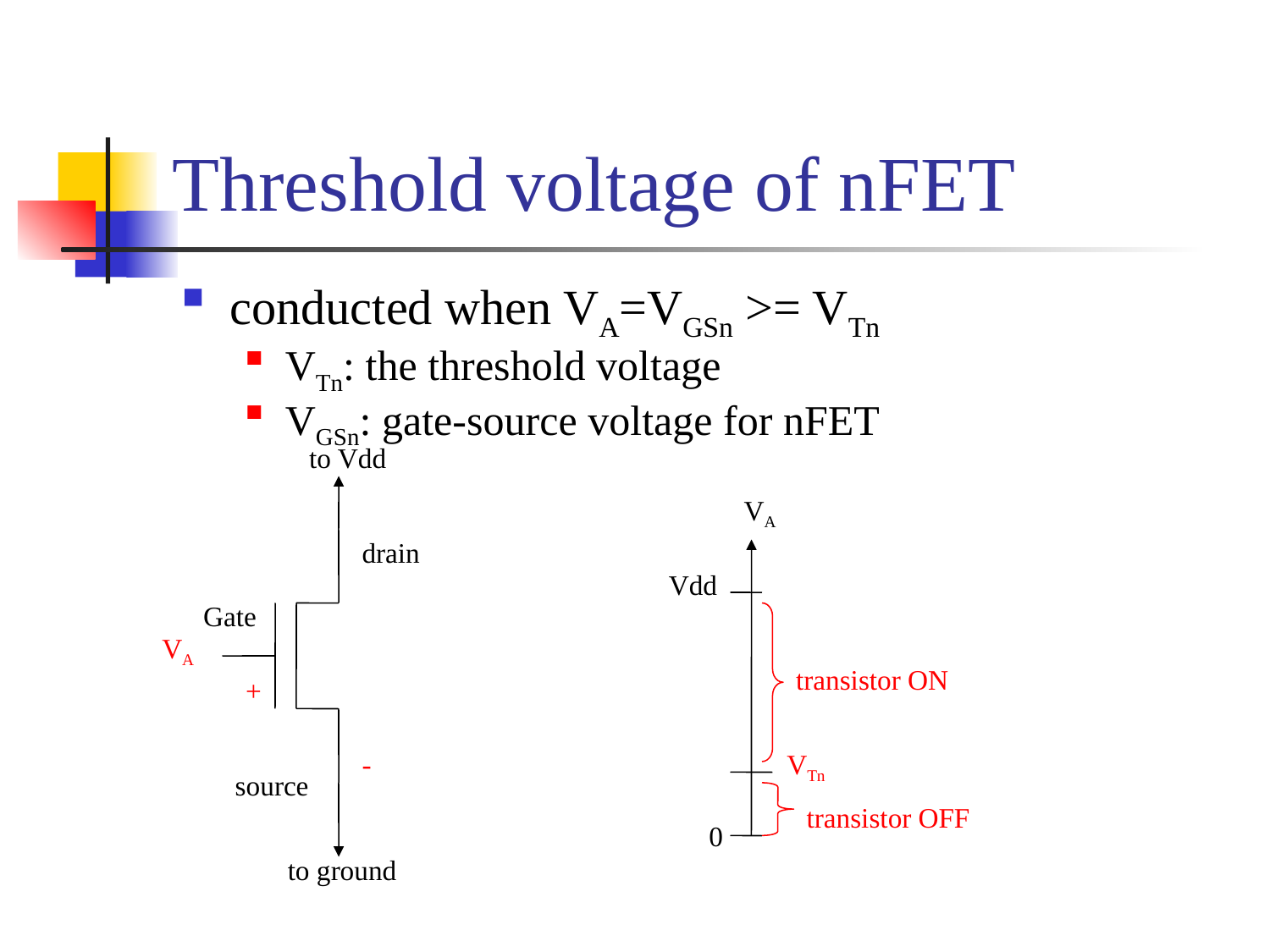

# Threshold voltage of nFET
conducted when VA=VGSn >= VTn
VTn: the threshold voltage
VGSn: gate-source voltage for nFET
to Vdd

drain
Gate

source

to ground
VA

Vdd

VA
transistor ON
+
-
VTn

transistor OFF
0